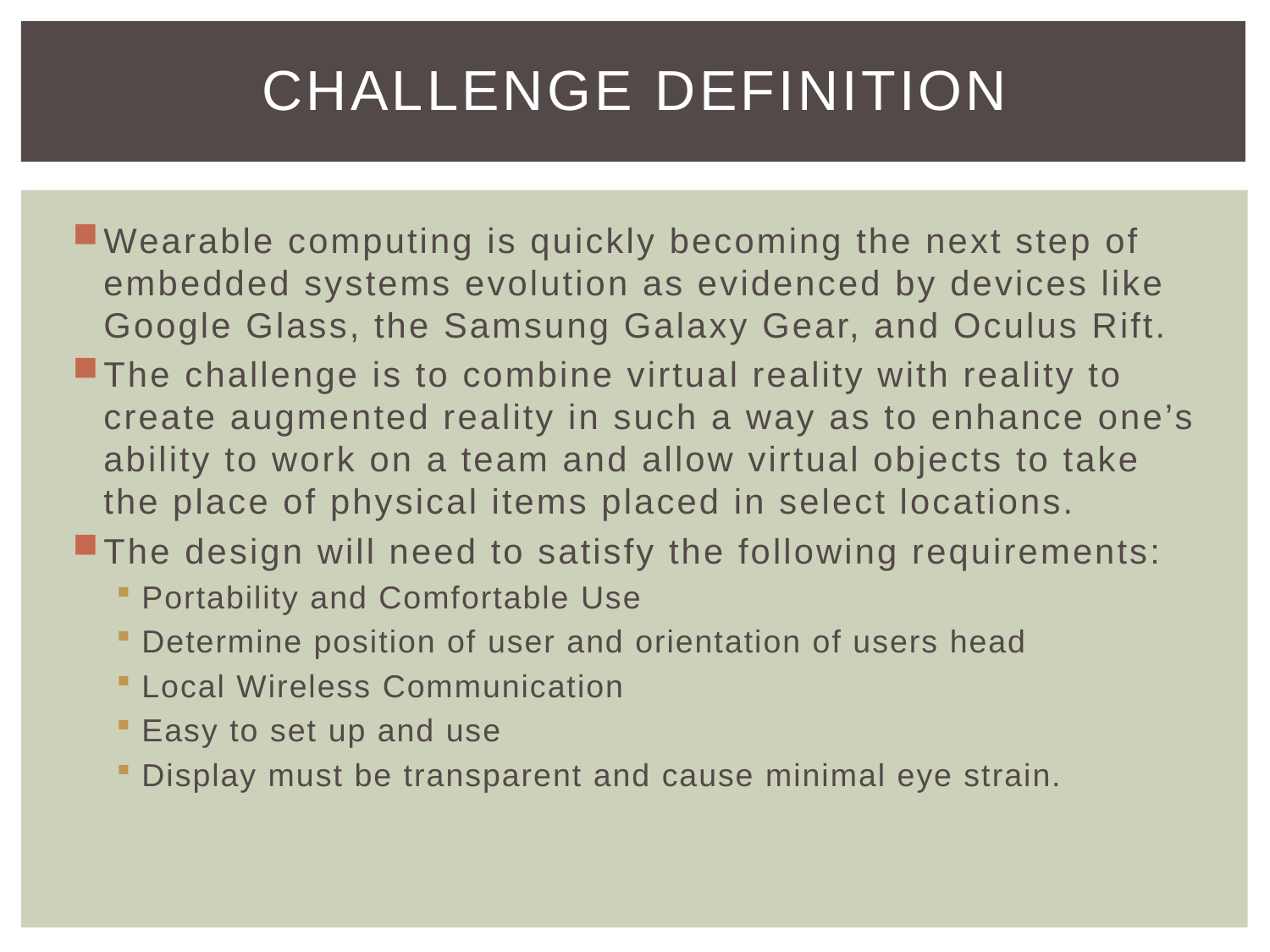

# Challenge Definition
Wearable computing is quickly becoming the next step of embedded systems evolution as evidenced by devices like Google Glass, the Samsung Galaxy Gear, and Oculus Rift.
The challenge is to combine virtual reality with reality to create augmented reality in such a way as to enhance one’s ability to work on a team and allow virtual objects to take the place of physical items placed in select locations.
The design will need to satisfy the following requirements:
Portability and Comfortable Use
Determine position of user and orientation of users head
Local Wireless Communication
Easy to set up and use
Display must be transparent and cause minimal eye strain.